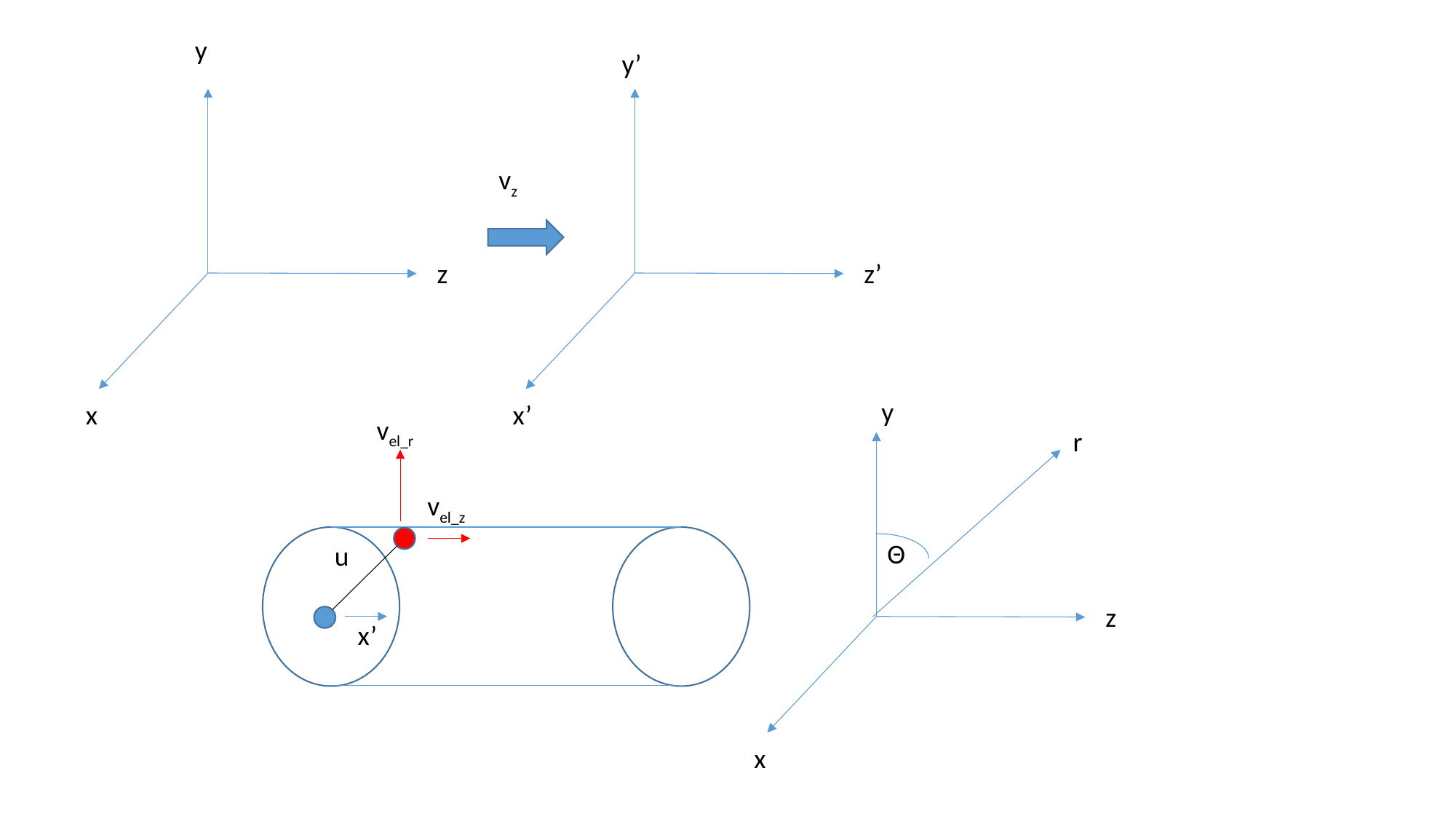

y
y’
vz

z
z’
y
r
Θ

z
x
x
x’
vel_r
vel_z

u

x’

z